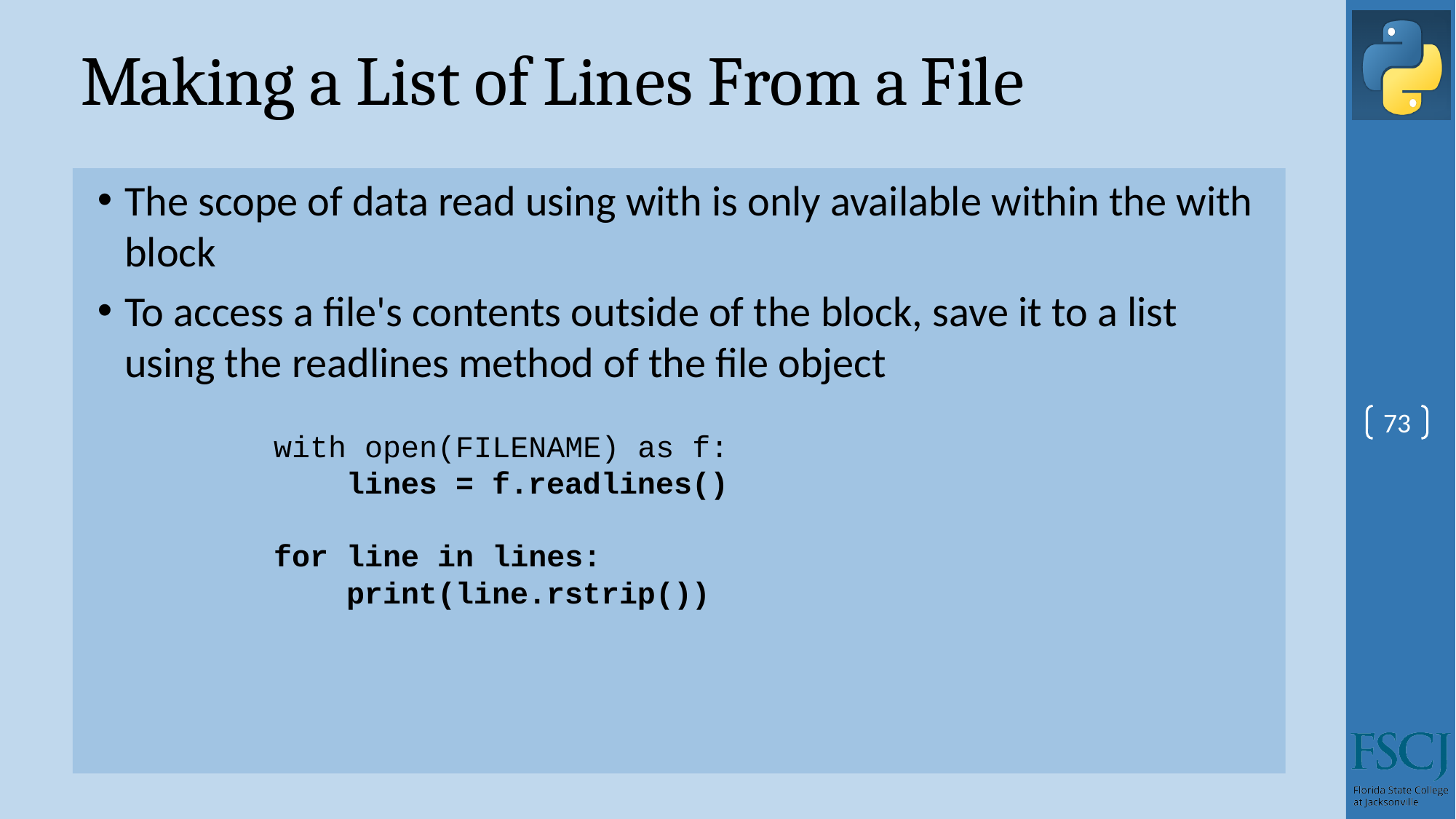

# Making a List of Lines From a File
The scope of data read using with is only available within the with block
To access a file's contents outside of the block, save it to a list using the readlines method of the file object

73
with open(FILENAME) as f:
    lines = f.readlines()

for line in lines:
    print(line.rstrip())